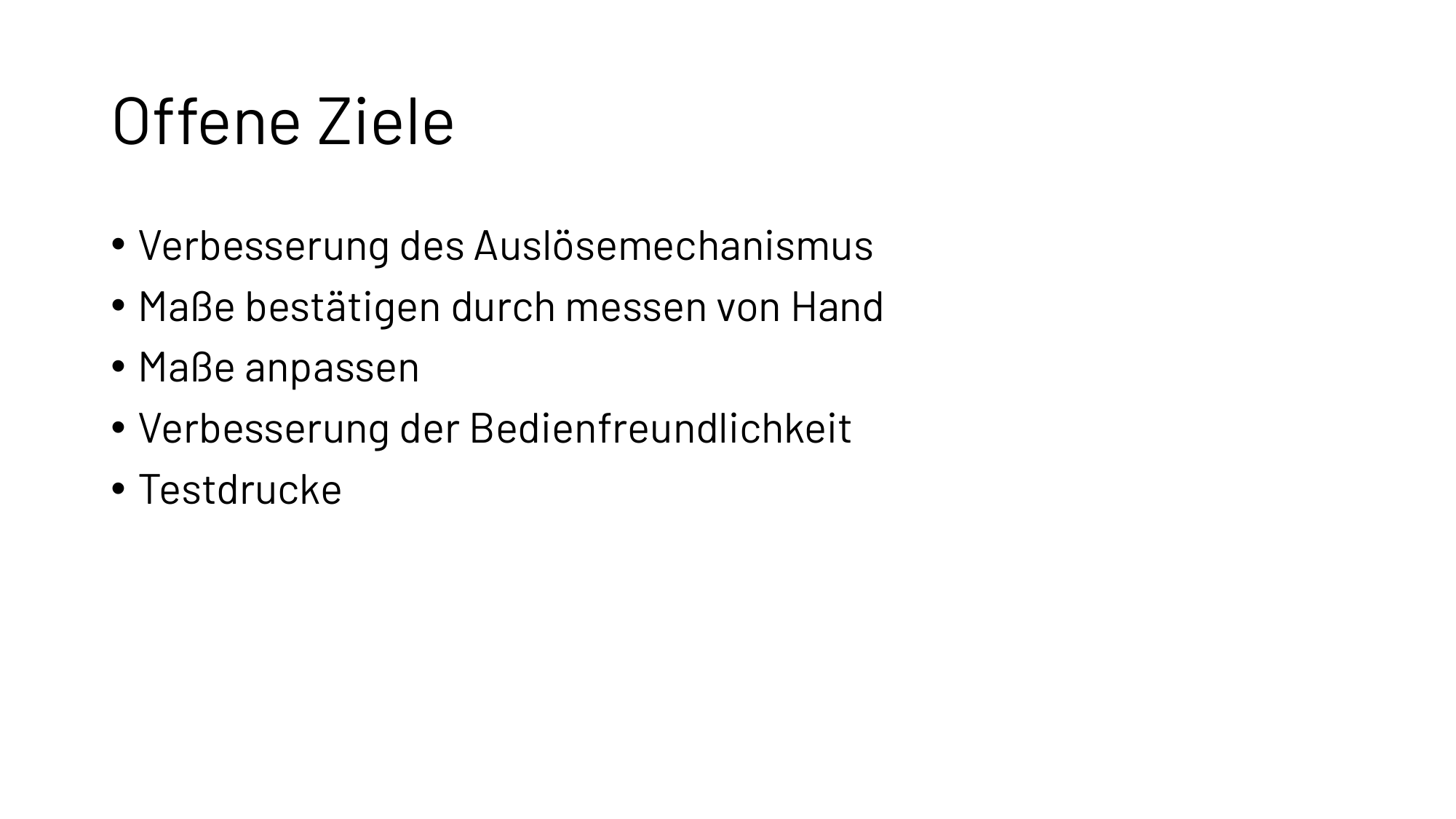

# Offene Ziele
Verbesserung des Auslösemechanismus
Maße bestätigen durch messen von Hand
Maße anpassen
Verbesserung der Bedienfreundlichkeit
Testdrucke